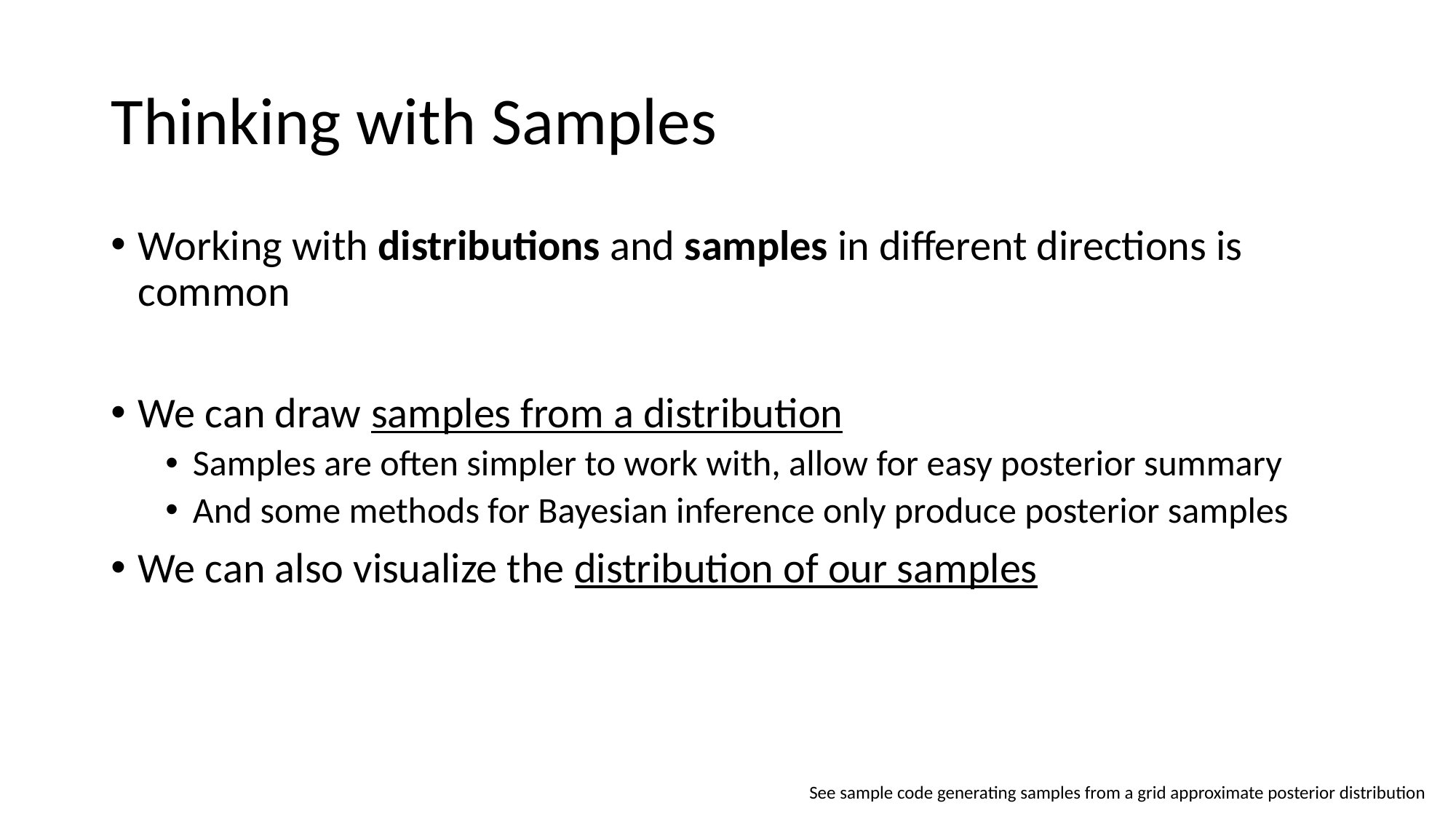

# Thinking with Samples
Working with distributions and samples in different directions is common

We can draw samples from a distribution
Samples are often simpler to work with, allow for easy posterior summary
And some methods for Bayesian inference only produce posterior samples
We can also visualize the distribution of our samples
See sample code generating samples from a grid approximate posterior distribution